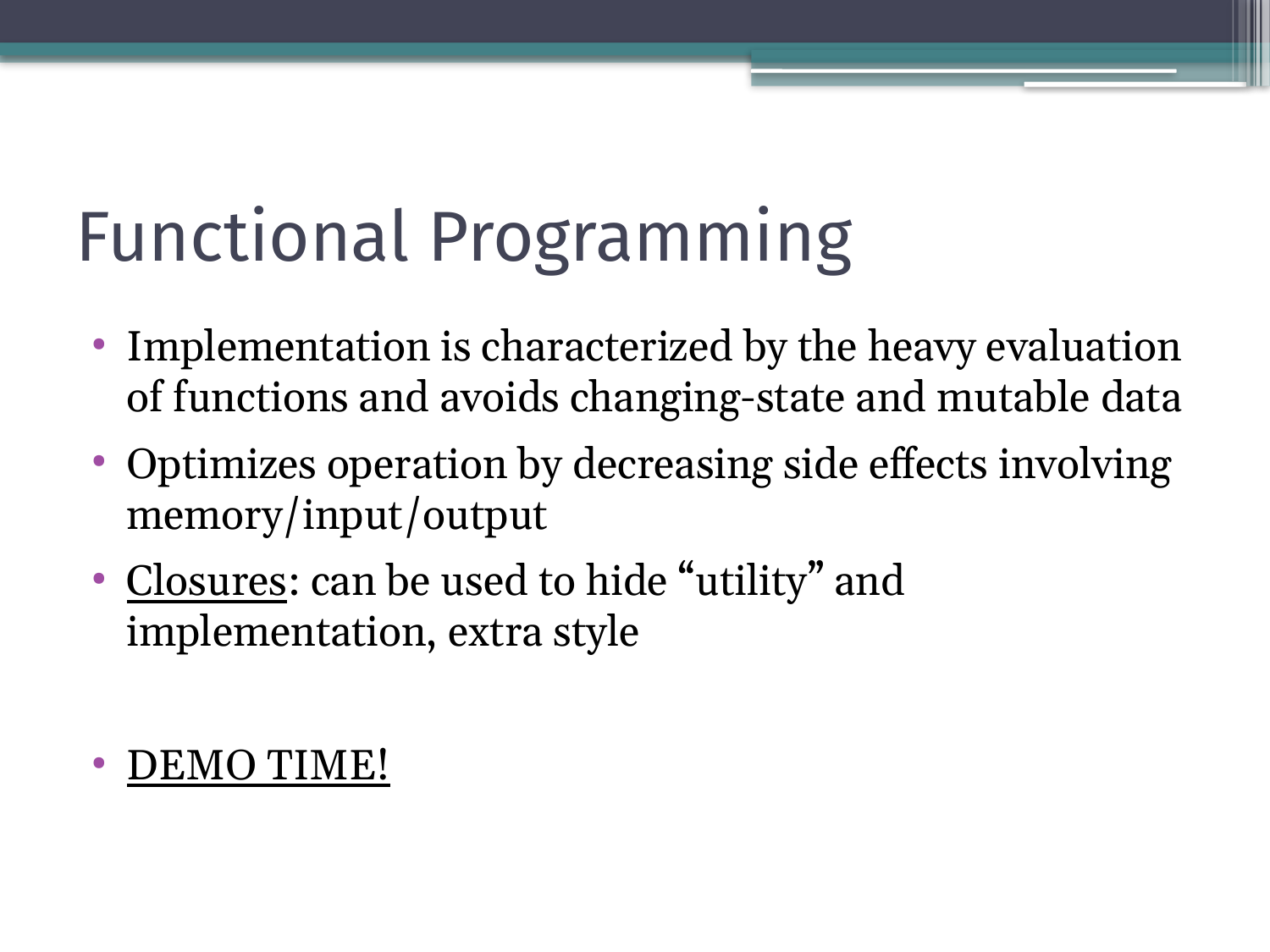

# Functional Programming
Implementation is characterized by the heavy evaluation of functions and avoids changing-state and mutable data
Optimizes operation by decreasing side effects involving memory/input/output
Closures: can be used to hide “utility” and implementation, extra style

DEMO TIME!